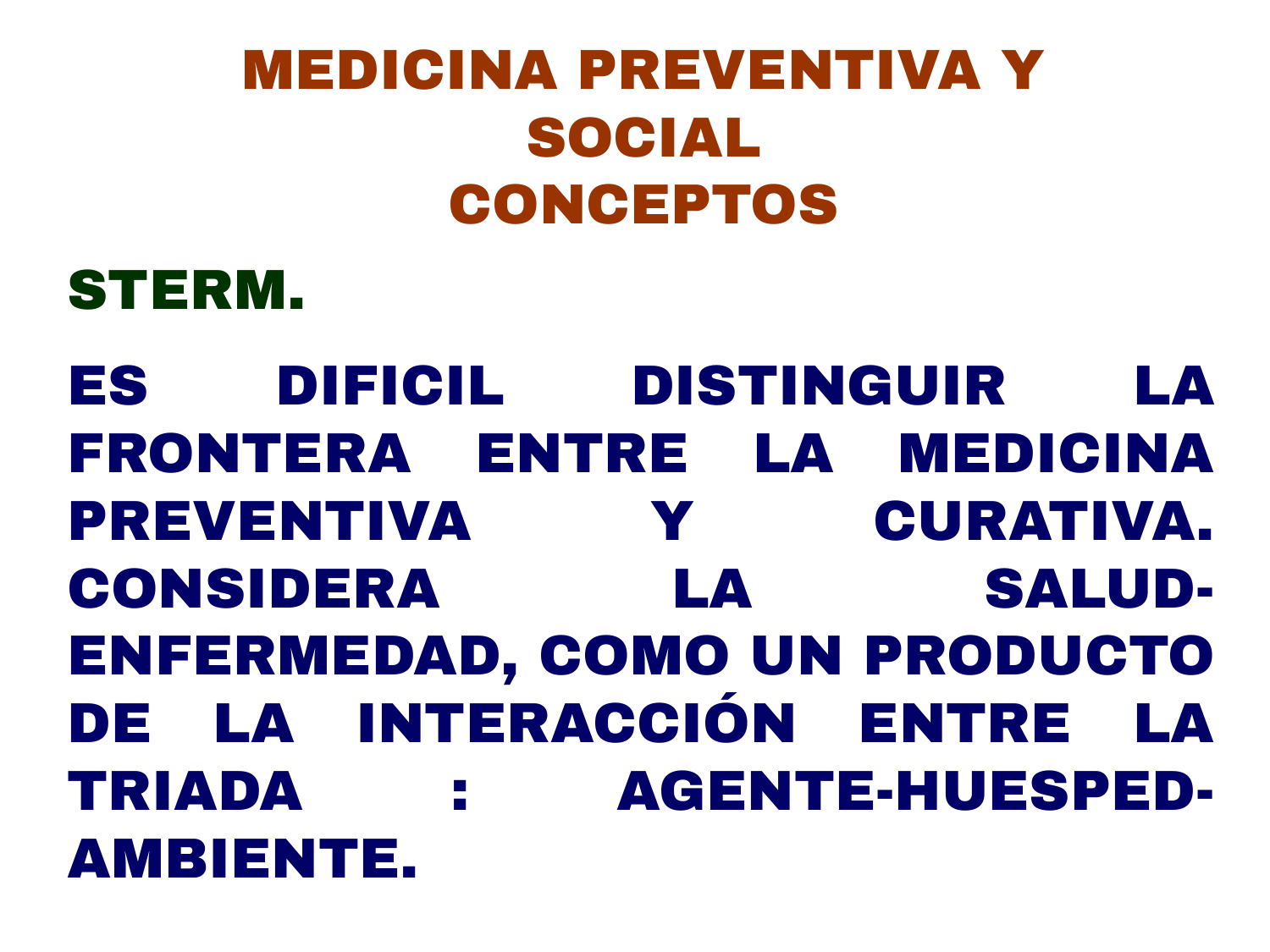

# MEDICINA PREVENTIVA Y SOCIAL CONCEPTOS
STERM.
ES DIFICIL DISTINGUIR LA FRONTERA ENTRE LA MEDICINA PREVENTIVA Y CURATIVA. CONSIDERA LA SALUD-ENFERMEDAD, COMO UN PRODUCTO DE LA INTERACCIÓN ENTRE LA TRIADA : AGENTE-HUESPED-AMBIENTE.